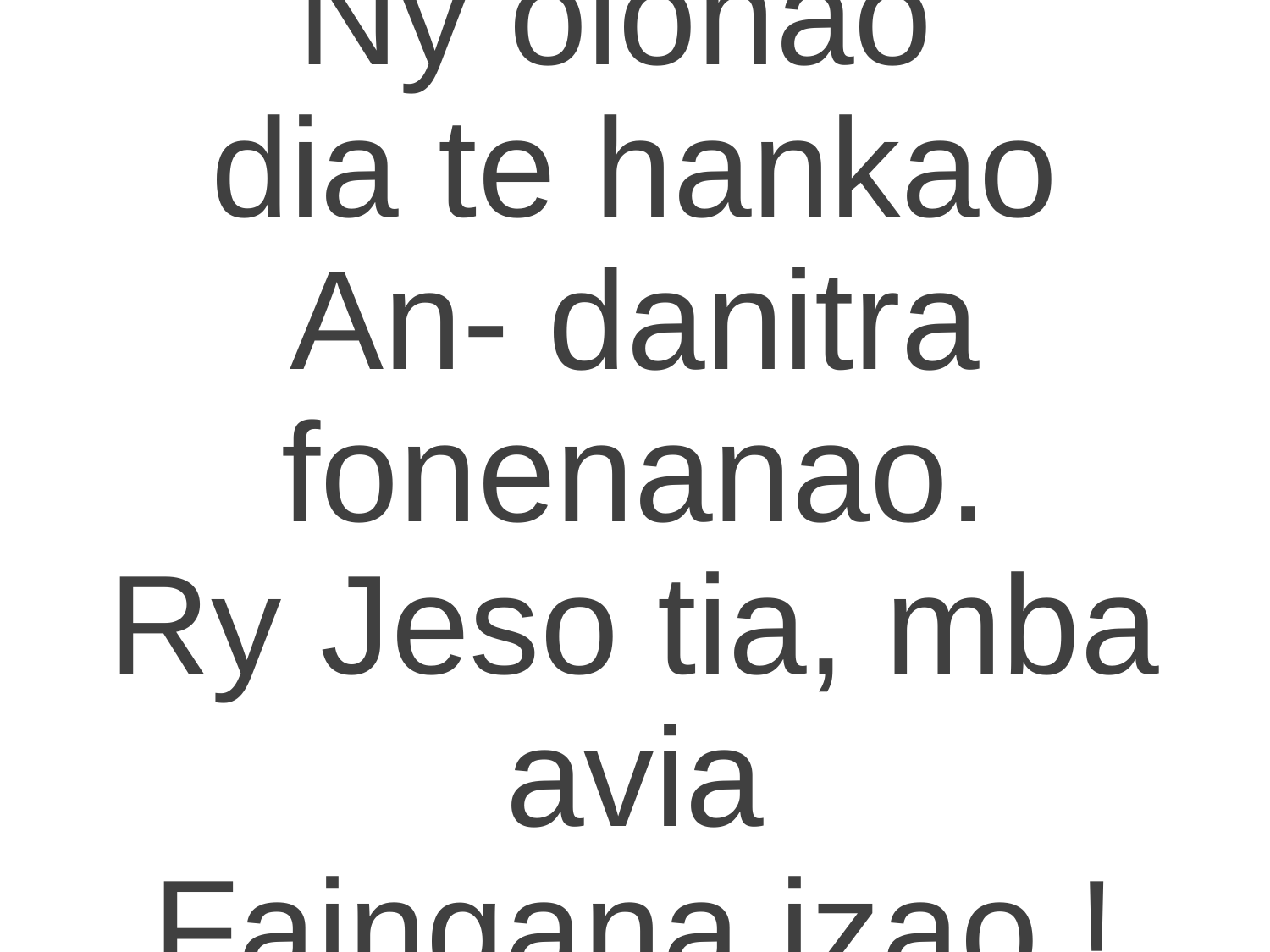

Ny olonao
dia te hankao
An- danitra fonenanao.
Ry Jeso tia, mba avia
Faingana izao !